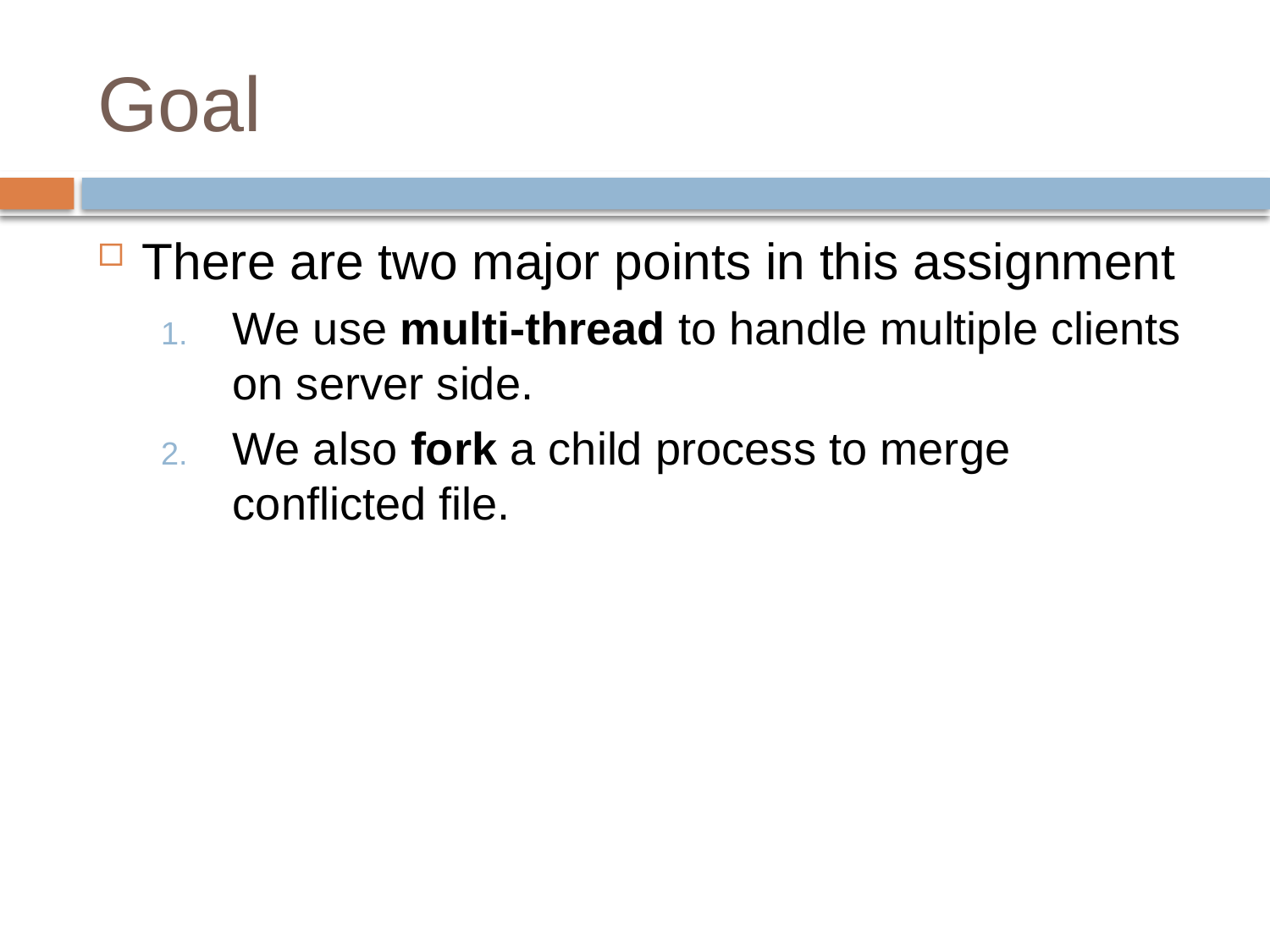

# Goal
There are two major points in this assignment
We use multi-thread to handle multiple clients on server side.
We also fork a child process to merge conflicted file.